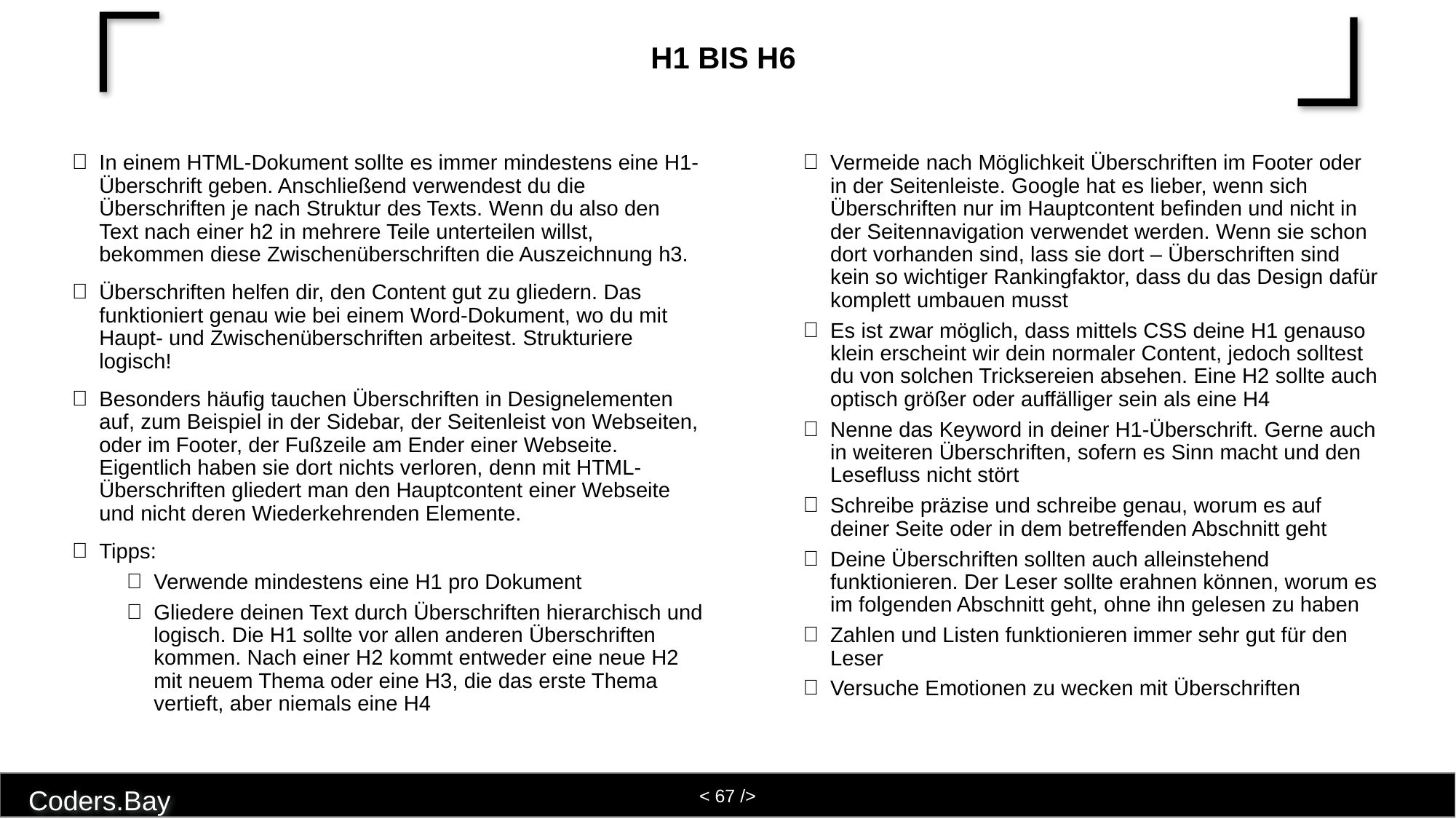

# H1 bis H6
In einem HTML-Dokument sollte es immer mindestens eine H1-Überschrift geben. Anschließend verwendest du die Überschriften je nach Struktur des Texts. Wenn du also den Text nach einer h2 in mehrere Teile unterteilen willst, bekommen diese Zwischenüberschriften die Auszeichnung h3.
Überschriften helfen dir, den Content gut zu gliedern. Das funktioniert genau wie bei einem Word-Dokument, wo du mit Haupt- und Zwischenüberschriften arbeitest. Strukturiere logisch!
Besonders häufig tauchen Überschriften in Designelementen auf, zum Beispiel in der Sidebar, der Seitenleist von Webseiten, oder im Footer, der Fußzeile am Ender einer Webseite. Eigentlich haben sie dort nichts verloren, denn mit HTML-Überschriften gliedert man den Hauptcontent einer Webseite und nicht deren Wiederkehrenden Elemente.
Tipps:
Verwende mindestens eine H1 pro Dokument
Gliedere deinen Text durch Überschriften hierarchisch und logisch. Die H1 sollte vor allen anderen Überschriften kommen. Nach einer H2 kommt entweder eine neue H2 mit neuem Thema oder eine H3, die das erste Thema vertieft, aber niemals eine H4
Vermeide nach Möglichkeit Überschriften im Footer oder in der Seitenleiste. Google hat es lieber, wenn sich Überschriften nur im Hauptcontent befinden und nicht in der Seitennavigation verwendet werden. Wenn sie schon dort vorhanden sind, lass sie dort – Überschriften sind kein so wichtiger Rankingfaktor, dass du das Design dafür komplett umbauen musst
Es ist zwar möglich, dass mittels CSS deine H1 genauso klein erscheint wir dein normaler Content, jedoch solltest du von solchen Tricksereien absehen. Eine H2 sollte auch optisch größer oder auffälliger sein als eine H4
Nenne das Keyword in deiner H1-Überschrift. Gerne auch in weiteren Überschriften, sofern es Sinn macht und den Lesefluss nicht stört
Schreibe präzise und schreibe genau, worum es auf deiner Seite oder in dem betreffenden Abschnitt geht
Deine Überschriften sollten auch alleinstehend funktionieren. Der Leser sollte erahnen können, worum es im folgenden Abschnitt geht, ohne ihn gelesen zu haben
Zahlen und Listen funktionieren immer sehr gut für den Leser
Versuche Emotionen zu wecken mit Überschriften